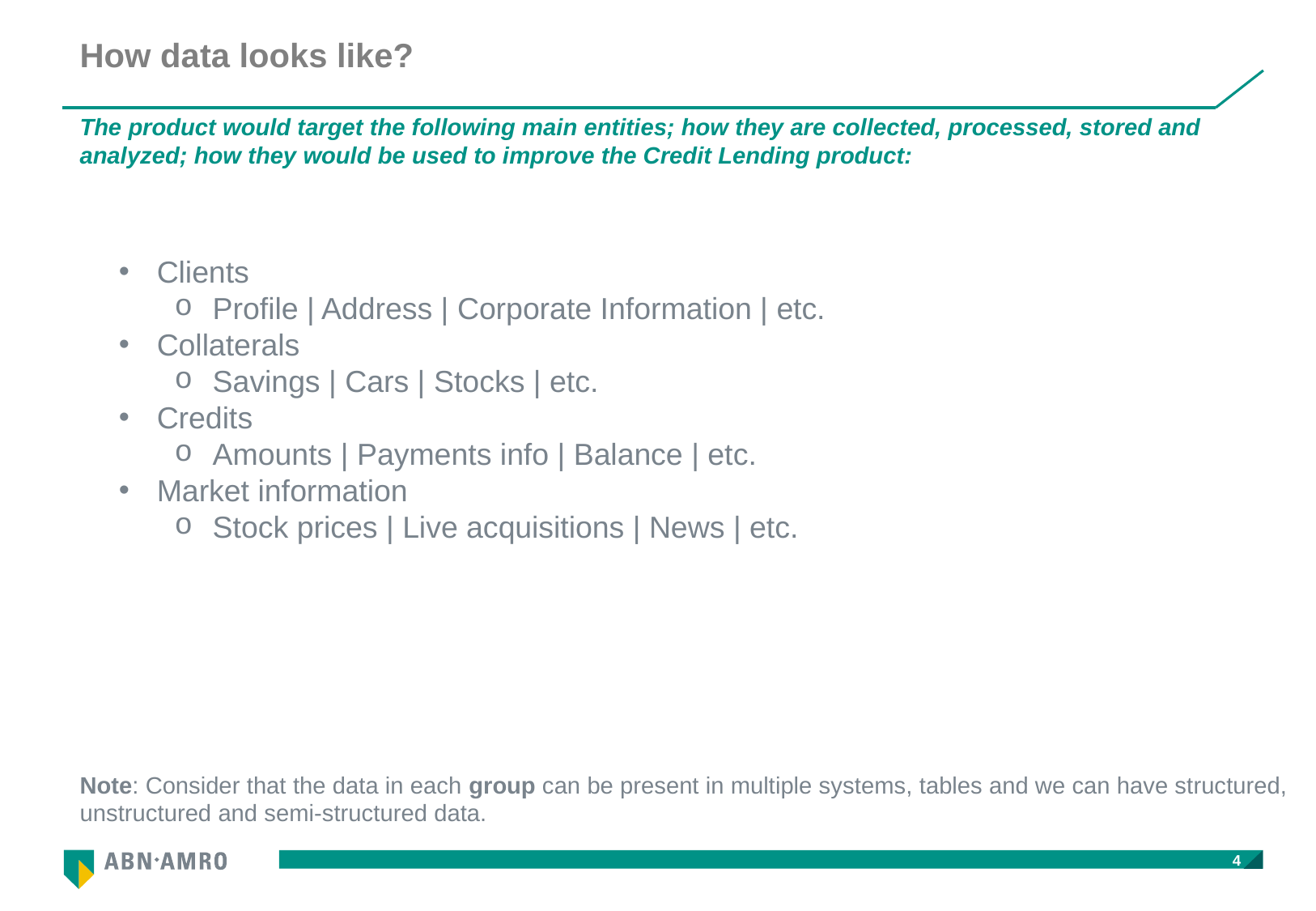

# How data looks like?
The product would target the following main entities; how they are collected, processed, stored and analyzed; how they would be used to improve the Credit Lending product:

Clients
Profile | Address | Corporate Information | etc.
Collaterals
Savings | Cars | Stocks | etc.
Credits
Amounts | Payments info | Balance | etc.
Market information
Stock prices | Live acquisitions | News | etc.
Note: Consider that the data in each group can be present in multiple systems, tables and we can have structured, unstructured and semi-structured data.
4